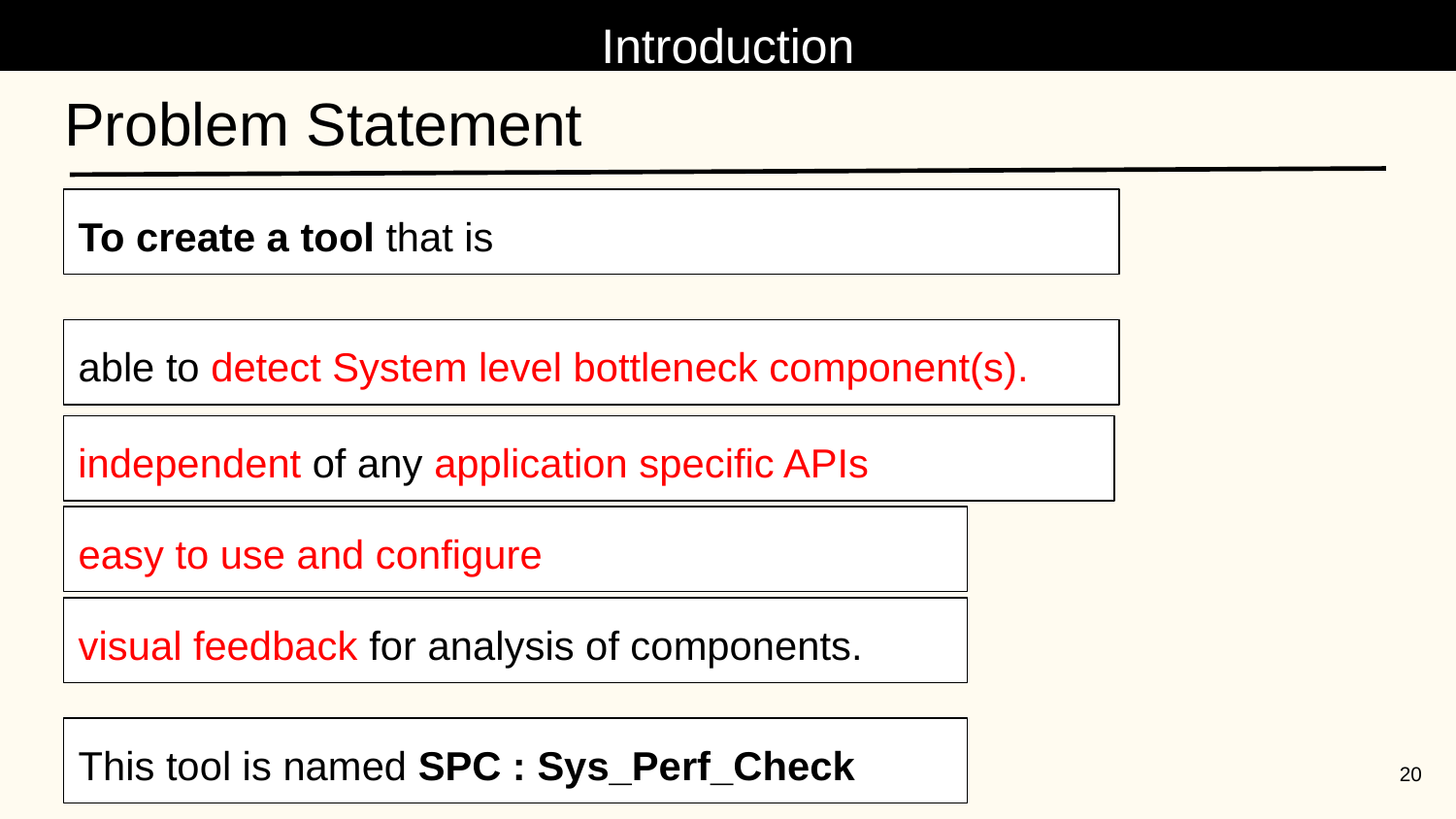

Introduction

# Problem Statement
To create a tool that is
able to detect System level bottleneck component(s).
independent of any application specific APIs
easy to use and configure
visual feedback for analysis of components.

This tool is named SPC : Sys_Perf_Check
20